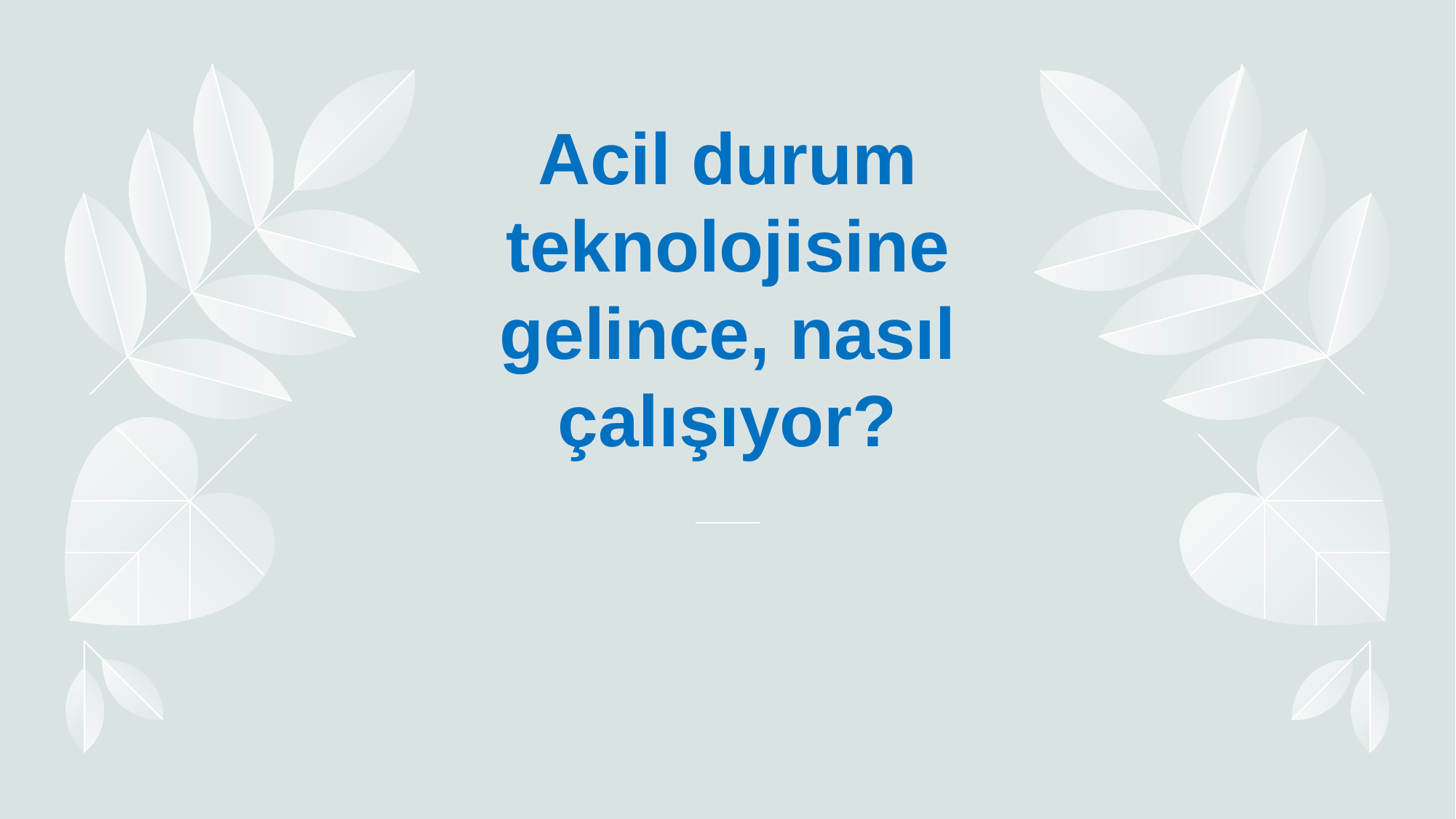

# Acil durum teknolojisine gelince, nasıl çalışıyor?